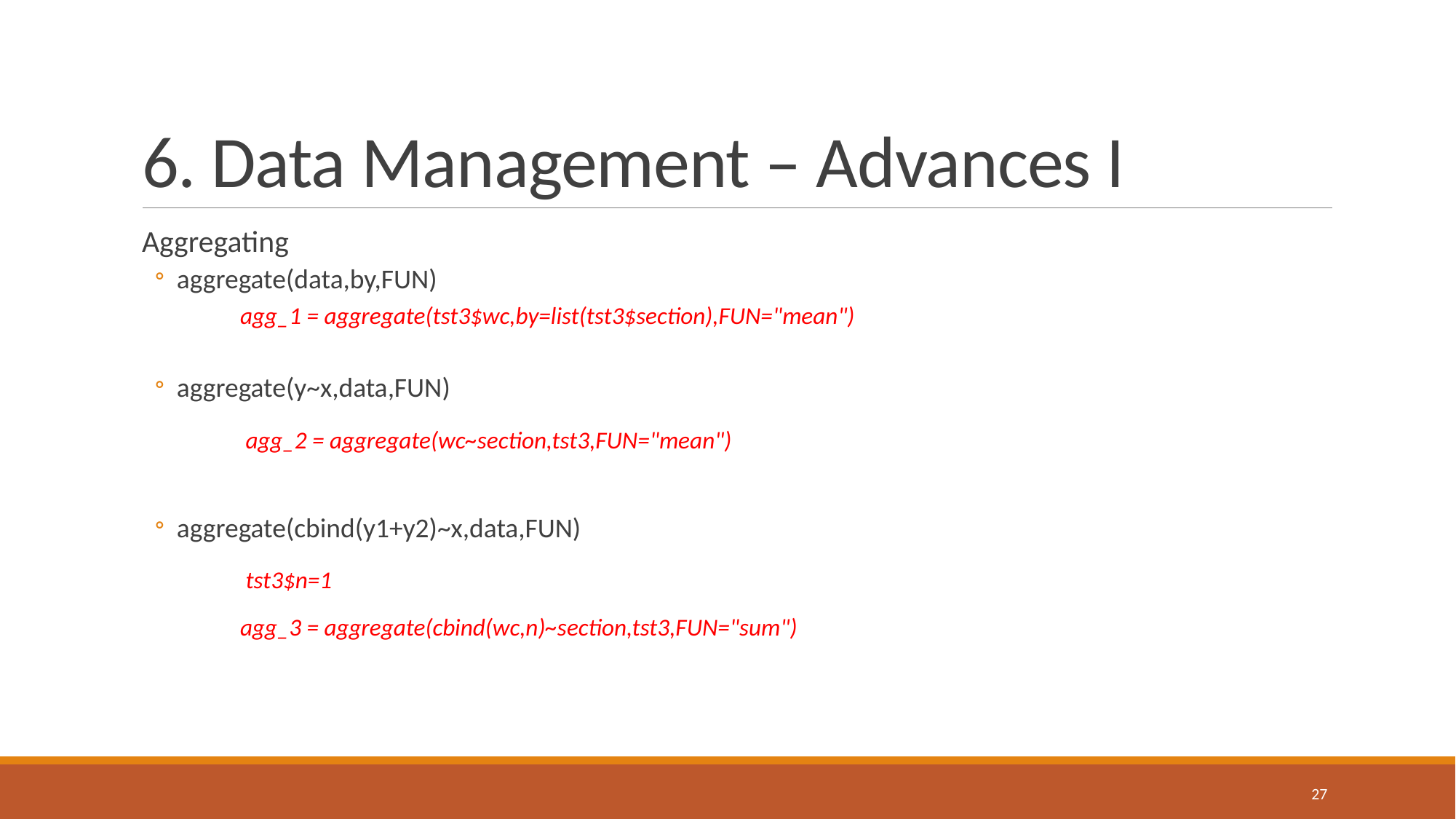

# 6. Data Management – Advances I
Aggregating
aggregate(data,by,FUN)
	agg_1 = aggregate(tst3$wc,by=list(tst3$section),FUN="mean")

aggregate(y~x,data,FUN)
	 agg_2 = aggregate(wc~section,tst3,FUN="mean")

aggregate(cbind(y1+y2)~x,data,FUN)
	 tst3$n=1
	agg_3 = aggregate(cbind(wc,n)~section,tst3,FUN="sum")

27